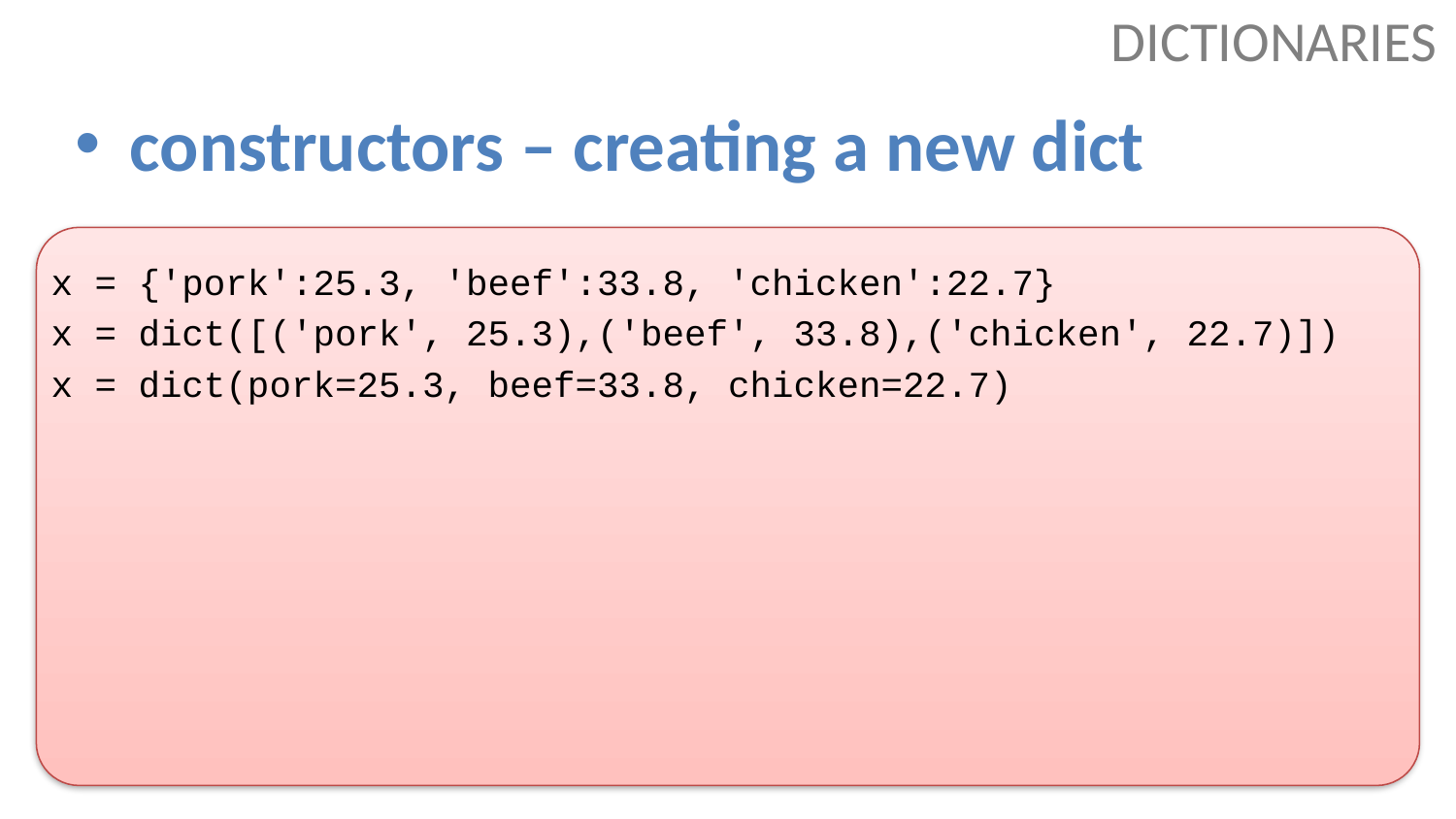

# DICTIONARIES
constructors – creating a new dict

x = {'pork':25.3, 'beef':33.8, 'chicken':22.7}
x = dict([('pork', 25.3),('beef', 33.8),('chicken', 22.7)])
x = dict(pork=25.3, beef=33.8, chicken=22.7)